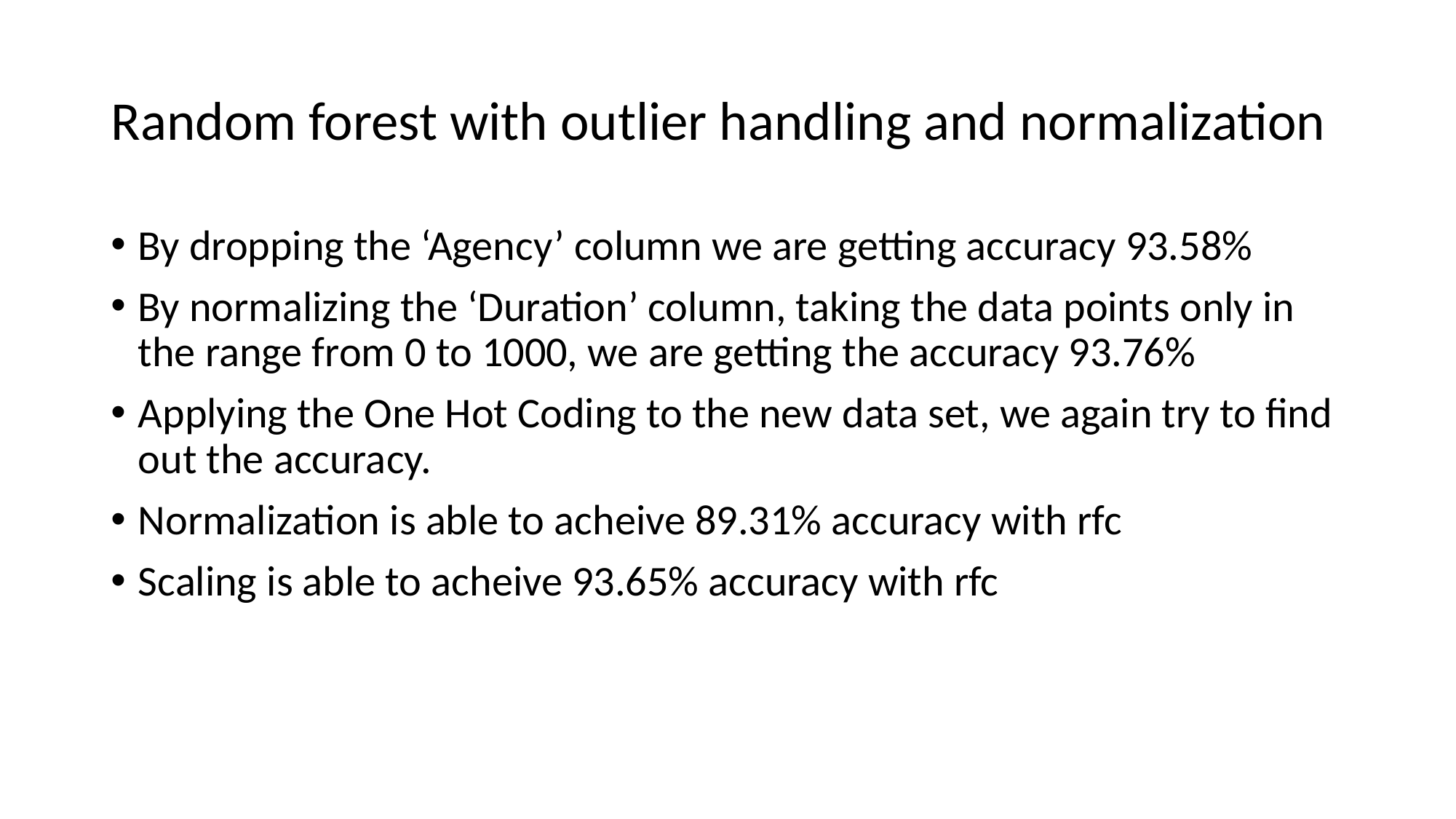

# Random forest with outlier handling and normalization
By dropping the ‘Agency’ column we are getting accuracy 93.58%
By normalizing the ‘Duration’ column, taking the data points only in the range from 0 to 1000, we are getting the accuracy 93.76%
Applying the One Hot Coding to the new data set, we again try to find out the accuracy.
Normalization is able to acheive 89.31% accuracy with rfc
Scaling is able to acheive 93.65% accuracy with rfc